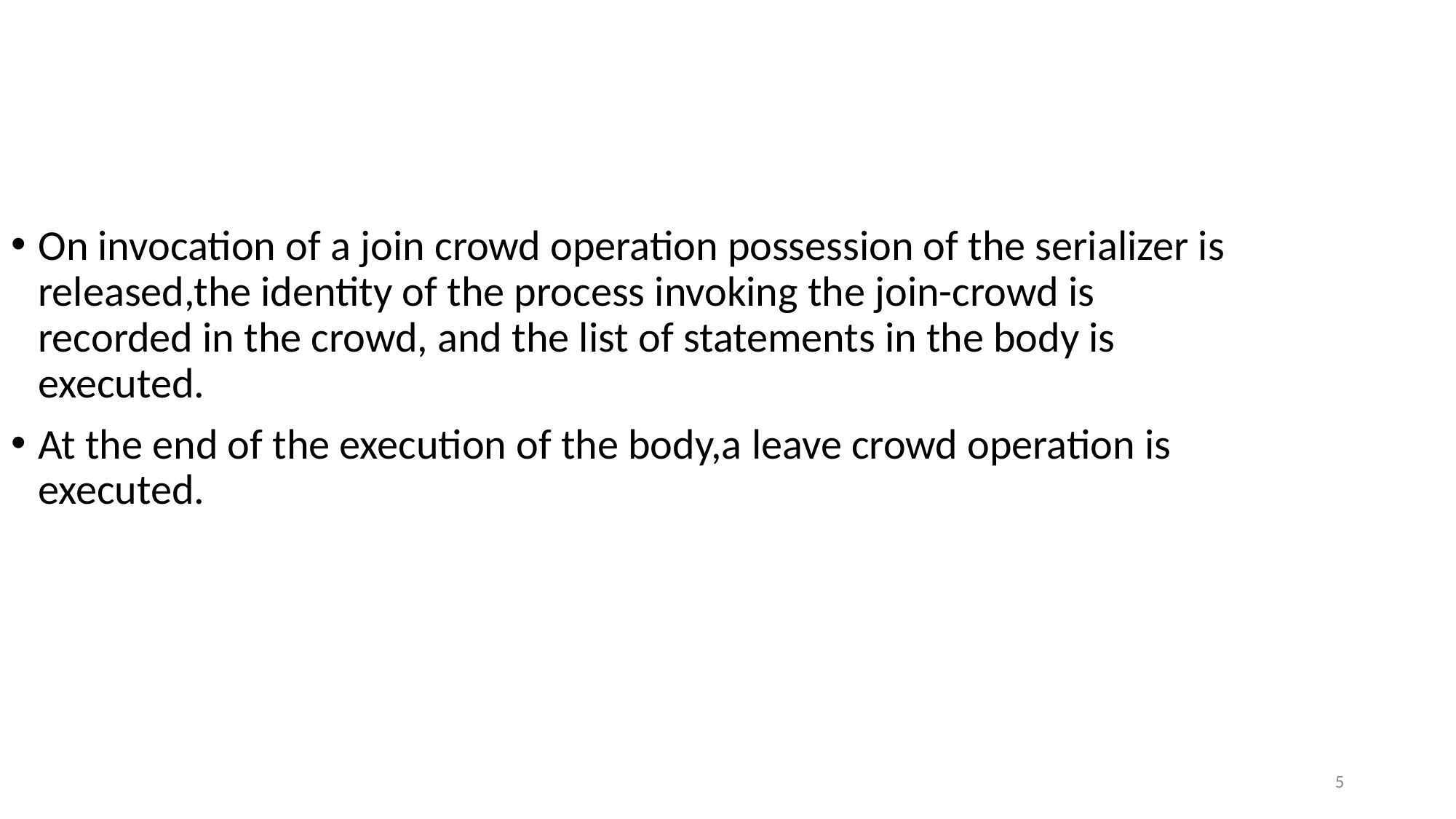

On invocation of a join crowd operation possession of the serializer is released,the identity of the process invoking the join-crowd is recorded in the crowd, and the list of statements in the body is executed.
At the end of the execution of the body,a leave crowd operation is executed.

5